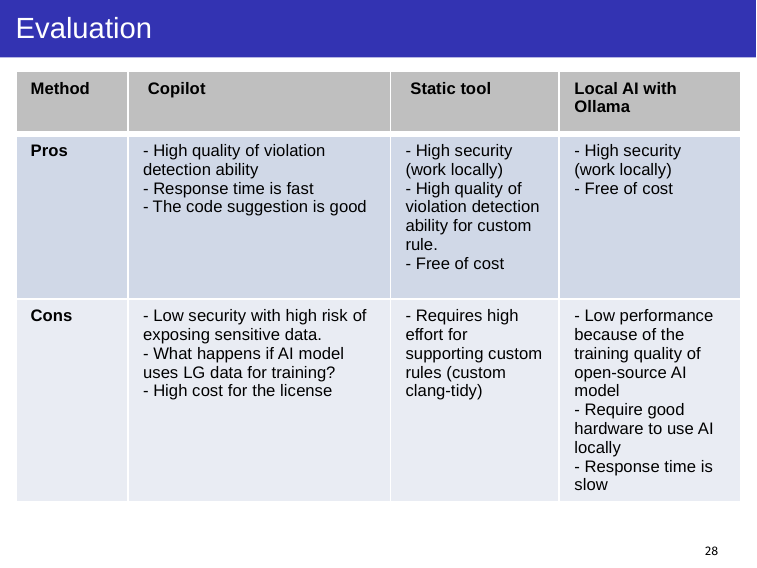

# Evaluation
| Method | Copilot | Static tool | Local AI with Ollama |
| --- | --- | --- | --- |
| Pros | - High quality of violation detection ability - Response time is fast - The code suggestion is good | - High security (work locally) - High quality of violation detection ability for custom rule. - Free of cost | - High security (work locally) - Free of cost |
| Cons | - Low security with high risk of exposing sensitive data. - What happens if AI model uses LG data for training? - High cost for the license | - Requires high effort for supporting custom rules (custom clang-tidy) | - Low performance because of the training quality of open-source AI model - Require good hardware to use AI locally - Response time is slow |
28